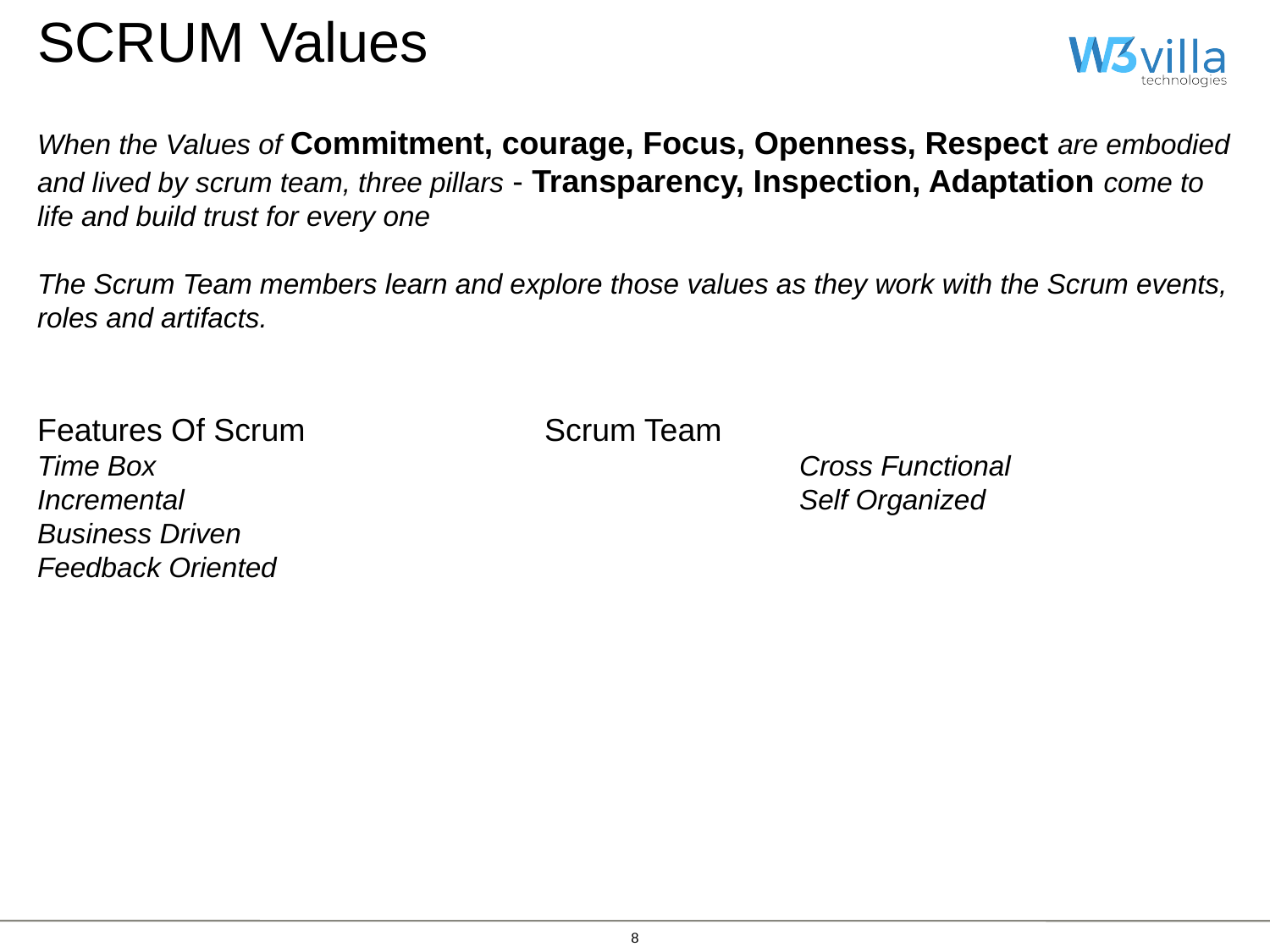

SCRUM Values
When the Values of Commitment, courage, Focus, Openness, Respect are embodied and lived by scrum team, three pillars - Transparency, Inspection, Adaptation come to life and build trust for every one

The Scrum Team members learn and explore those values as they work with the Scrum events, roles and artifacts.

Features Of Scrum                           Scrum Team
Time Box   					Cross Functional
Incremental					Self Organized
Business Driven
Feedback Oriented